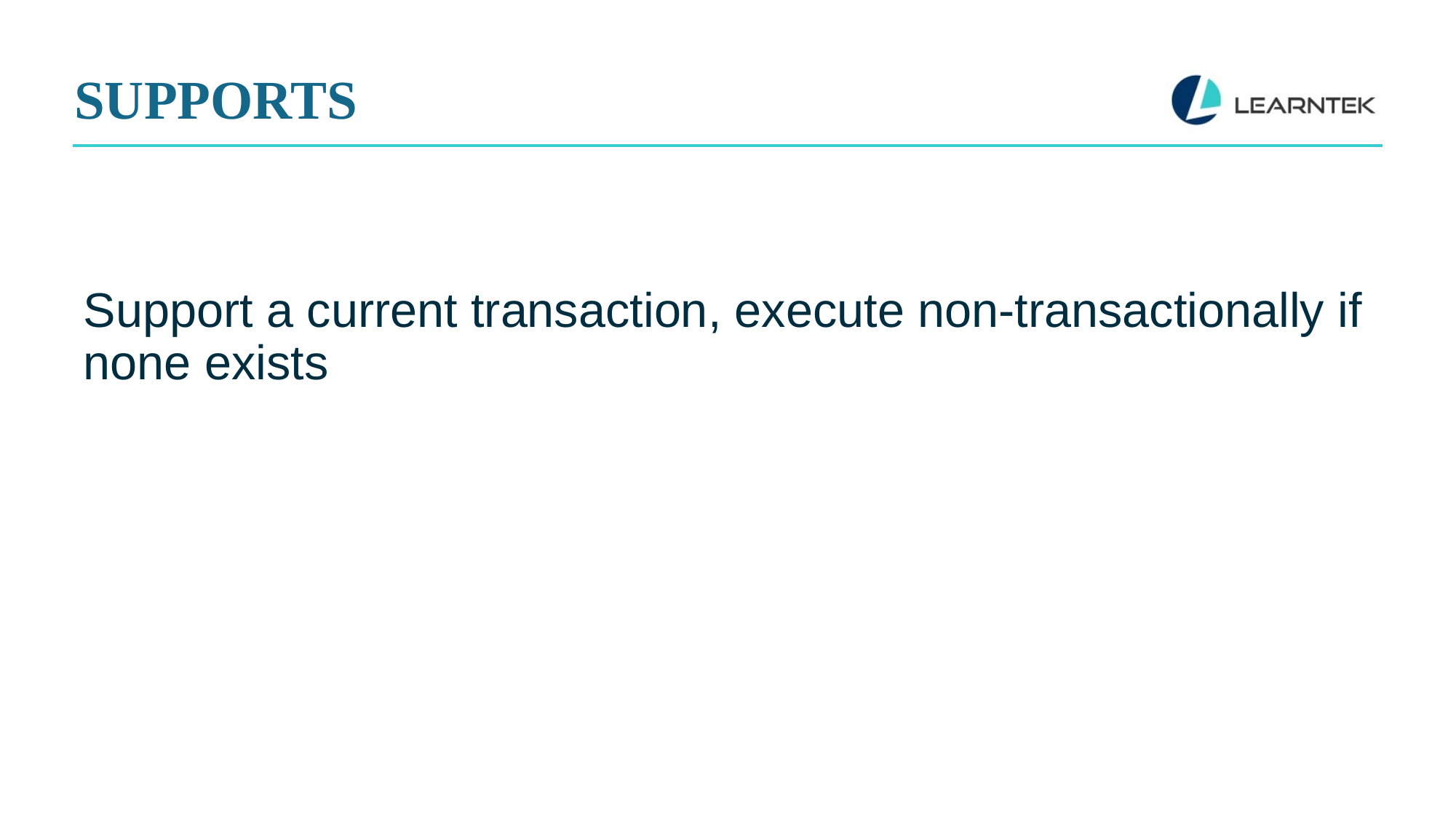

# SUPPORTS
Support a current transaction, execute non-transactionally if none exists